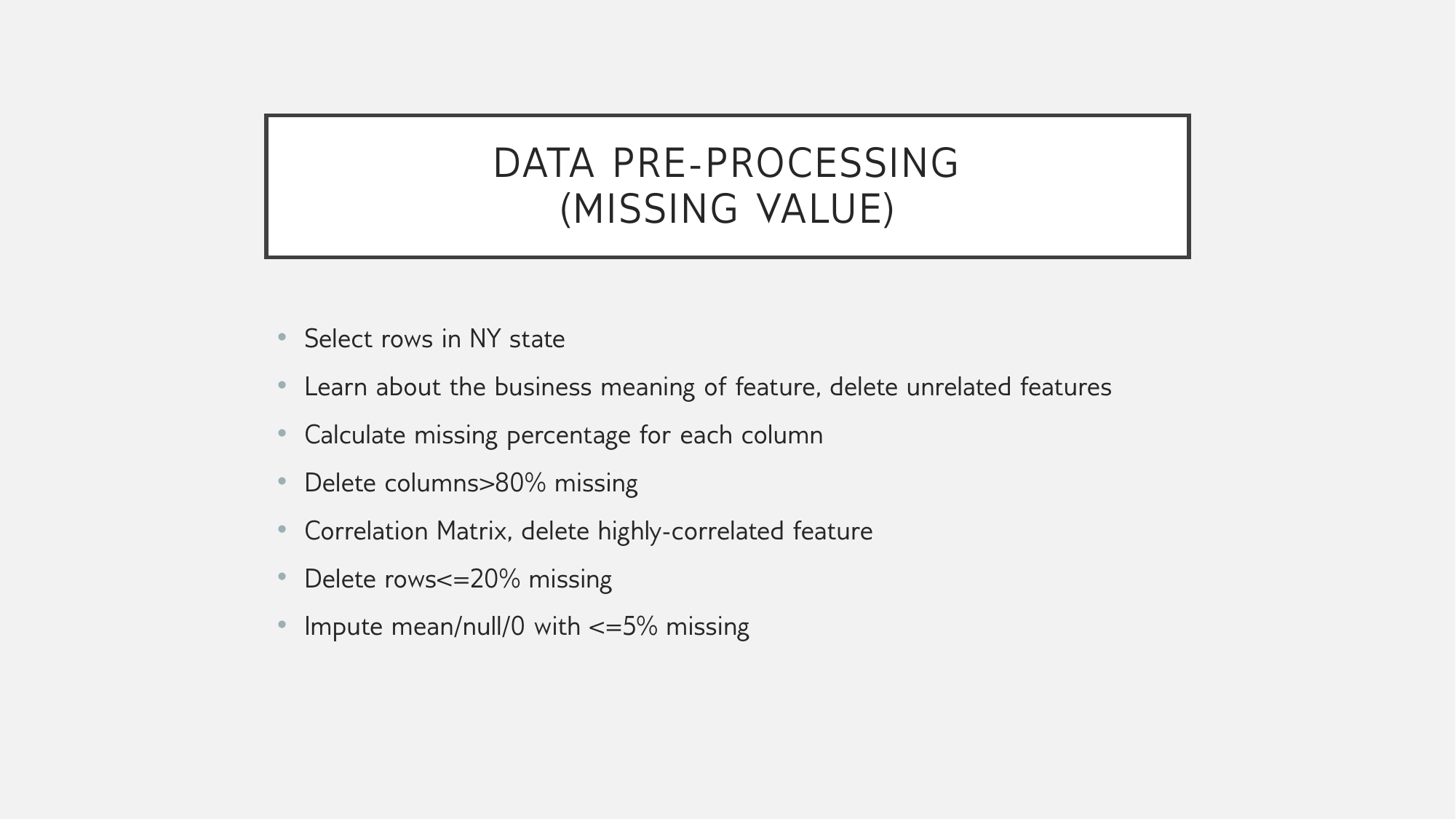

# Data pre-processing (missing value)
Select rows in NY state
Learn about the business meaning of feature, delete unrelated features
Calculate missing percentage for each column
Delete columns>80% missing
Correlation Matrix, delete highly-correlated feature
Delete rows<=20% missing
Impute mean/null/0 with <=5% missing